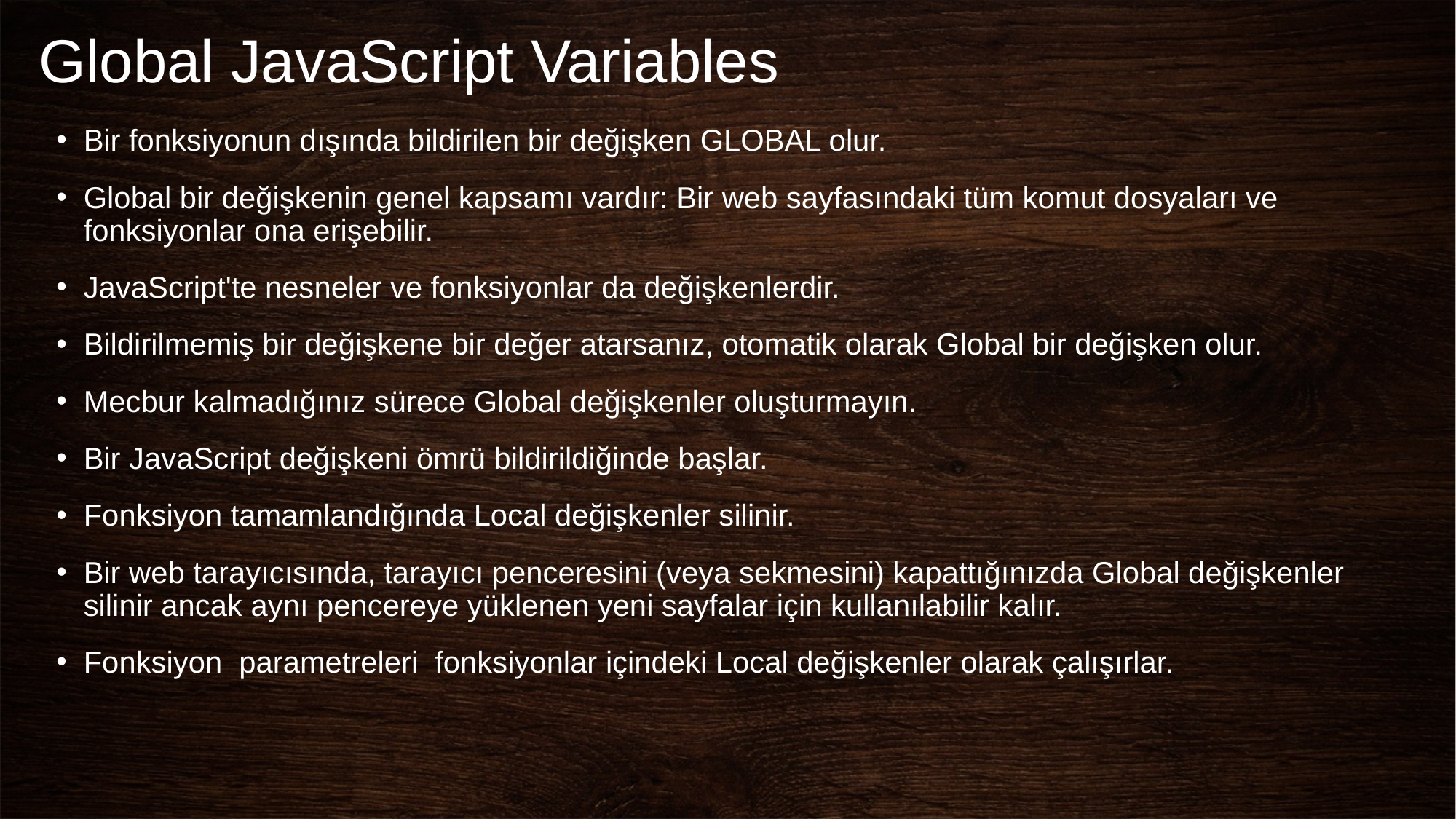

# Global JavaScript Variables
Bir fonksiyonun dışında bildirilen bir değişken GLOBAL olur.
Global bir değişkenin genel kapsamı vardır: Bir web sayfasındaki tüm komut dosyaları ve fonksiyonlar ona erişebilir.
JavaScript'te nesneler ve fonksiyonlar da değişkenlerdir.
Bildirilmemiş bir değişkene bir değer atarsanız, otomatik olarak Global bir değişken olur.
Mecbur kalmadığınız sürece Global değişkenler oluşturmayın.
Bir JavaScript değişkeni ömrü bildirildiğinde başlar.
Fonksiyon tamamlandığında Local değişkenler silinir.
Bir web tarayıcısında, tarayıcı penceresini (veya sekmesini) kapattığınızda Global değişkenler silinir ancak aynı pencereye yüklenen yeni sayfalar için kullanılabilir kalır.
Fonksiyon  parametreleri  fonksiyonlar içindeki Local değişkenler olarak çalışırlar.